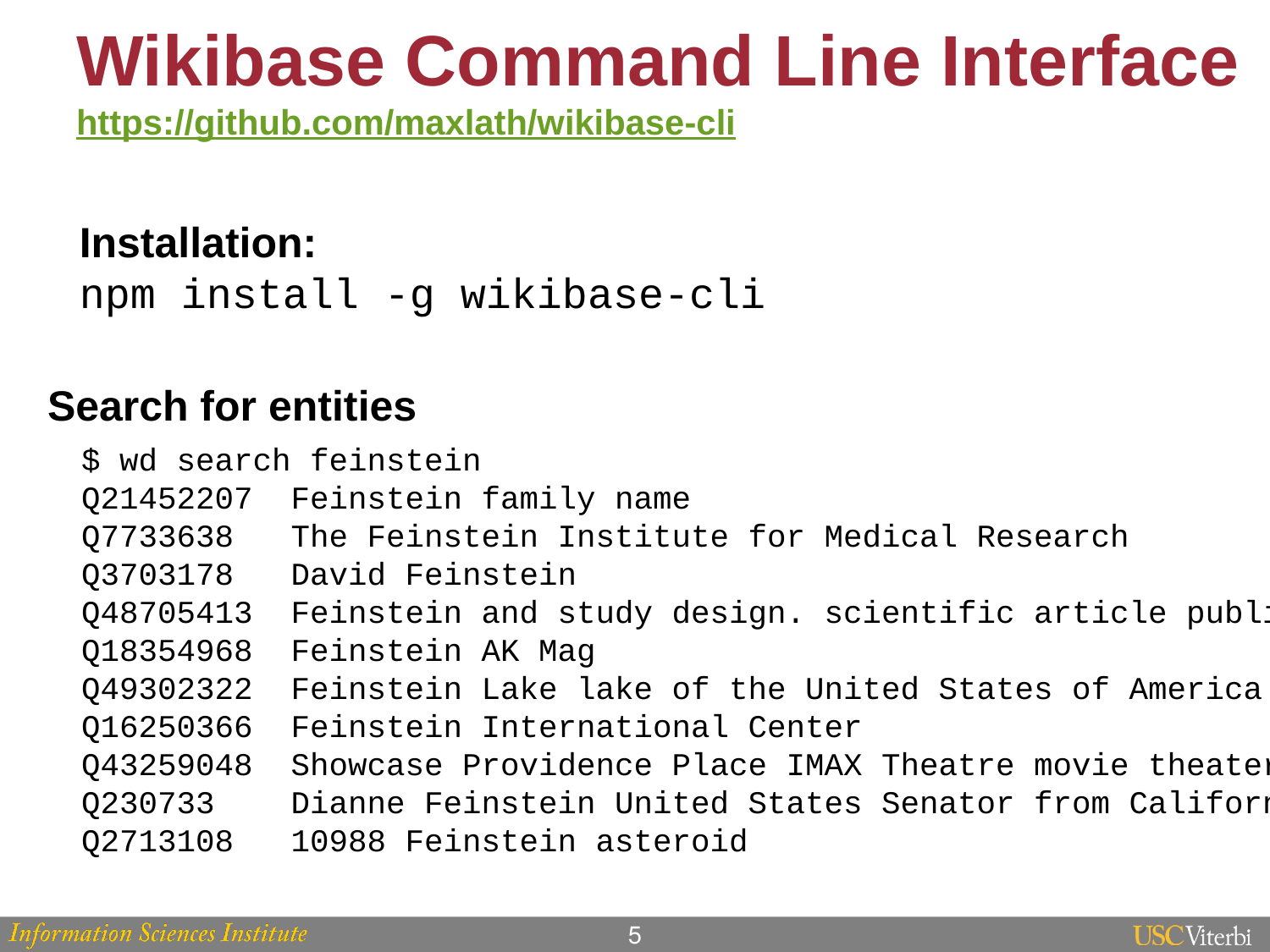

# Wikibase Command Line Interface https://github.com/maxlath/wikibase-cli
Installation:
npm install -g wikibase-cli
Search for entities
$ wd search feinstein
Q21452207  Feinstein family name
Q7733638   The Feinstein Institute for Medical Research
Q3703178   David Feinstein
Q48705413  Feinstein and study design. scientific article published in December 2002
Q18354968  Feinstein AK Mag
Q49302322  Feinstein Lake lake of the United States of America
Q16250366  Feinstein International Center
Q43259048  Showcase Providence Place IMAX Theatre movie theater in Providence, Rhode Island, United States
Q230733    Dianne Feinstein United States Senator from California
Q2713108   10988 Feinstein asteroid
5